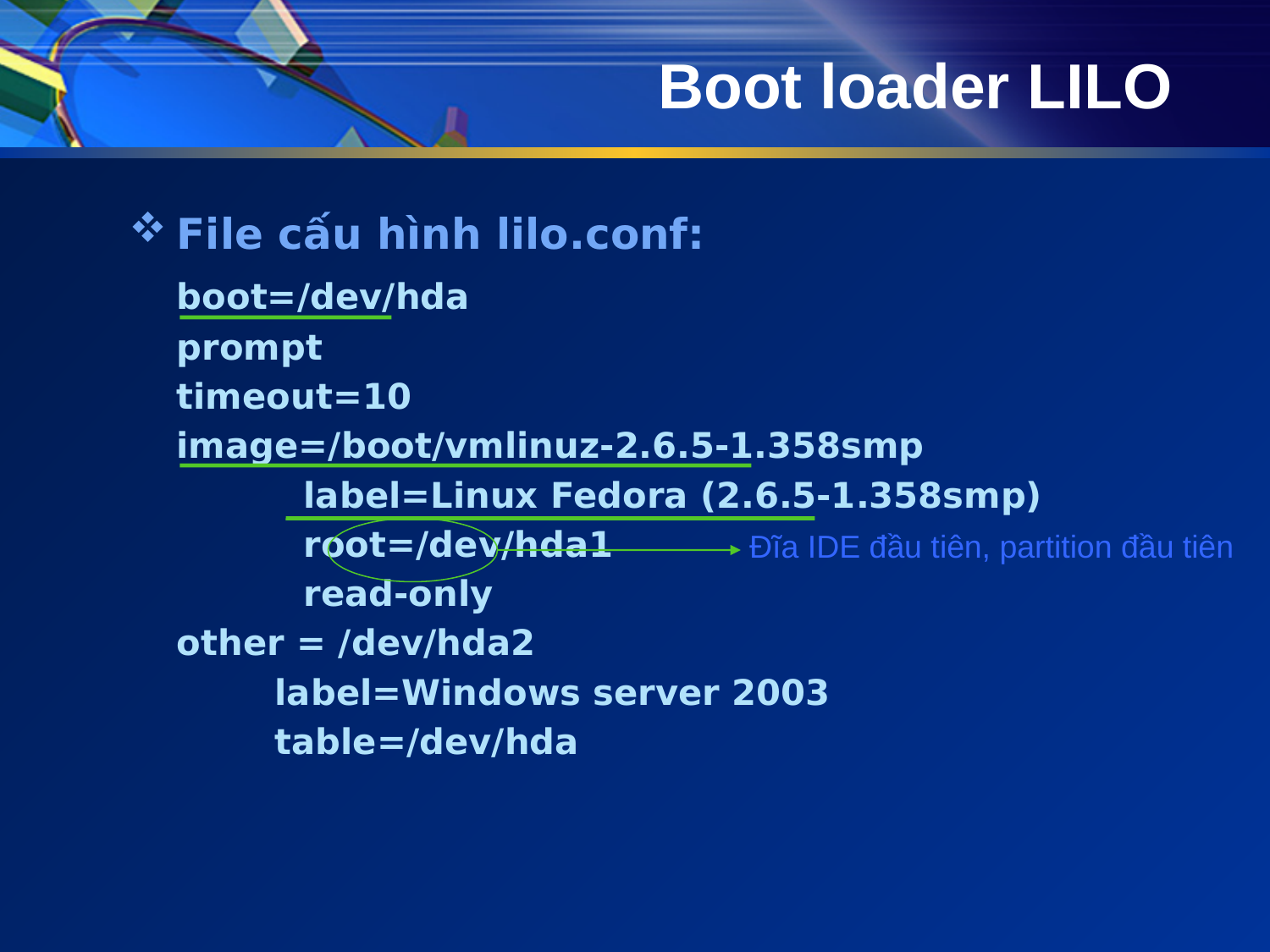

# Boot loader LILO

File cấu hình lilo.conf:
	boot=/dev/hda
	prompt
	timeout=10
	image=/boot/vmlinuz-2.6.5-1.358smp
		label=Linux Fedora (2.6.5-1.358smp)
		root=/dev/hda1
		read-only
	other = /dev/hda2
	        label=Windows server 2003
	        table=/dev/hda

Đĩa IDE đầu tiên, partition đầu tiên